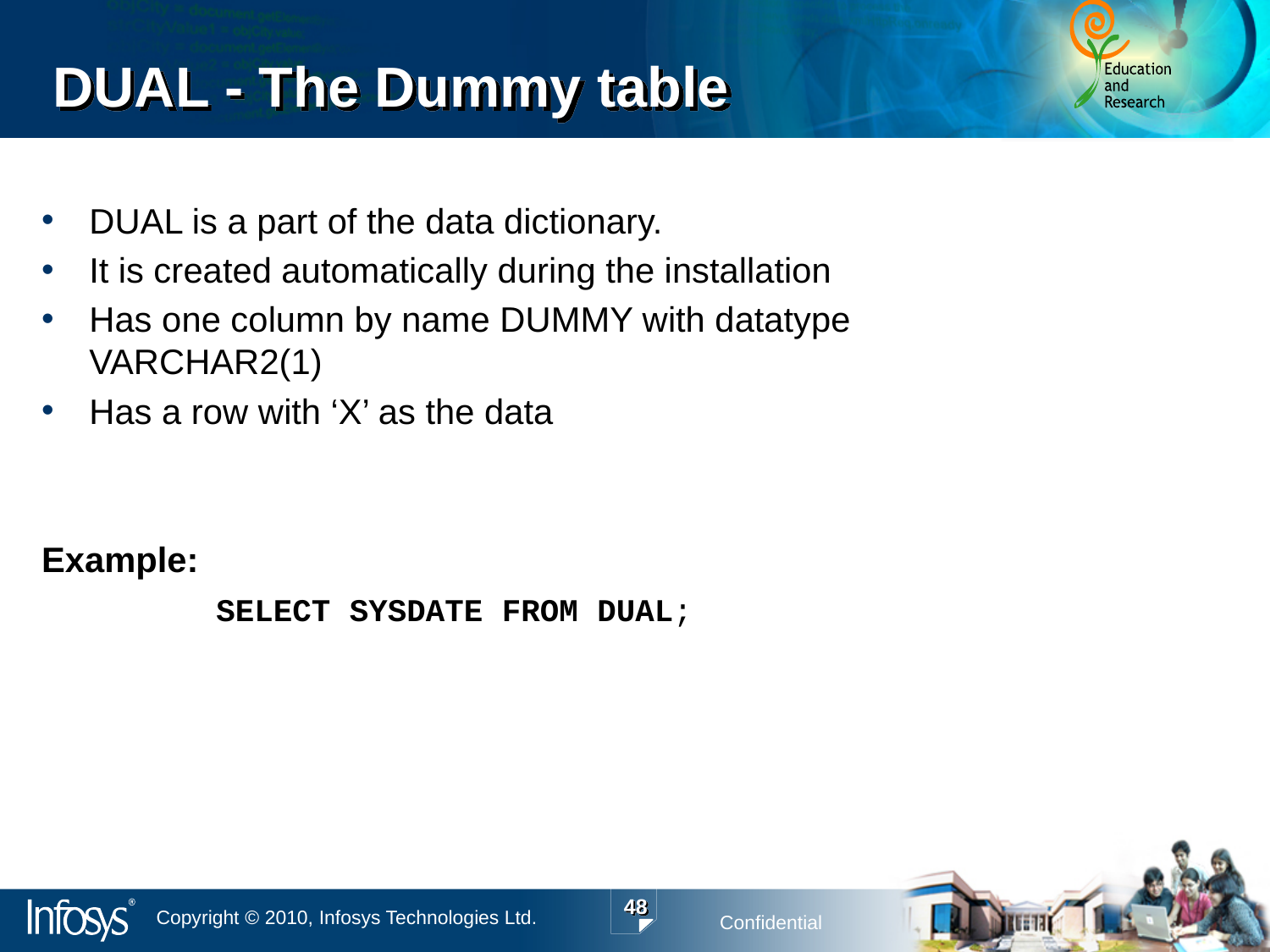

DUAL - The Dummy table
DUAL is a part of the data dictionary.
It is created automatically during the installation
Has one column by name DUMMY with datatype VARCHAR2(1)
Has a row with ‘X’ as the data

Example:
 		SELECT SYSDATE FROM DUAL;
48